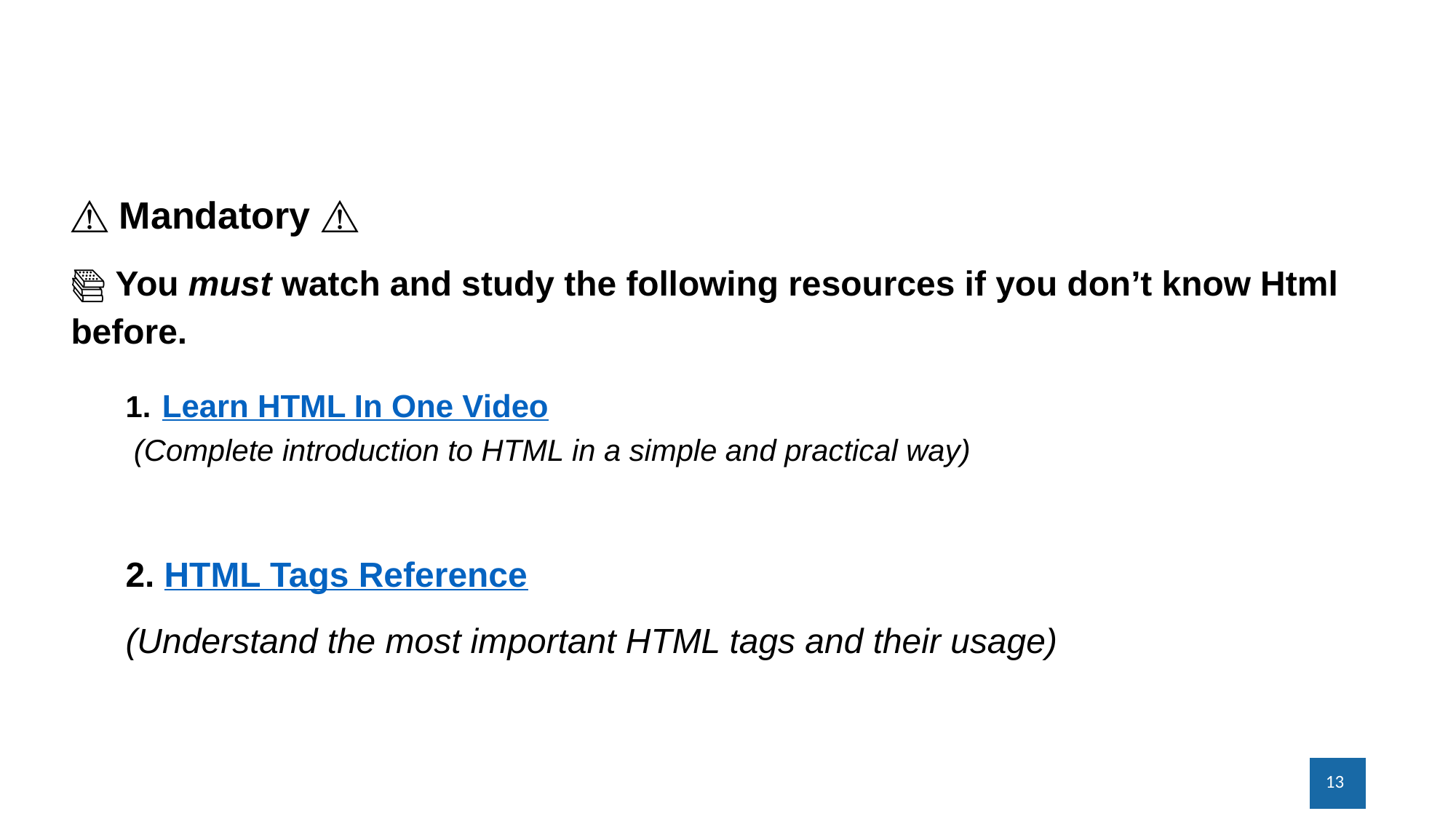

⚠️ Mandatory ⚠️
📚 You must watch and study the following resources if you don’t know Html before.
1. Learn HTML In One Video
 (Complete introduction to HTML in a simple and practical way)

2. HTML Tags Reference
(Understand the most important HTML tags and their usage)

13